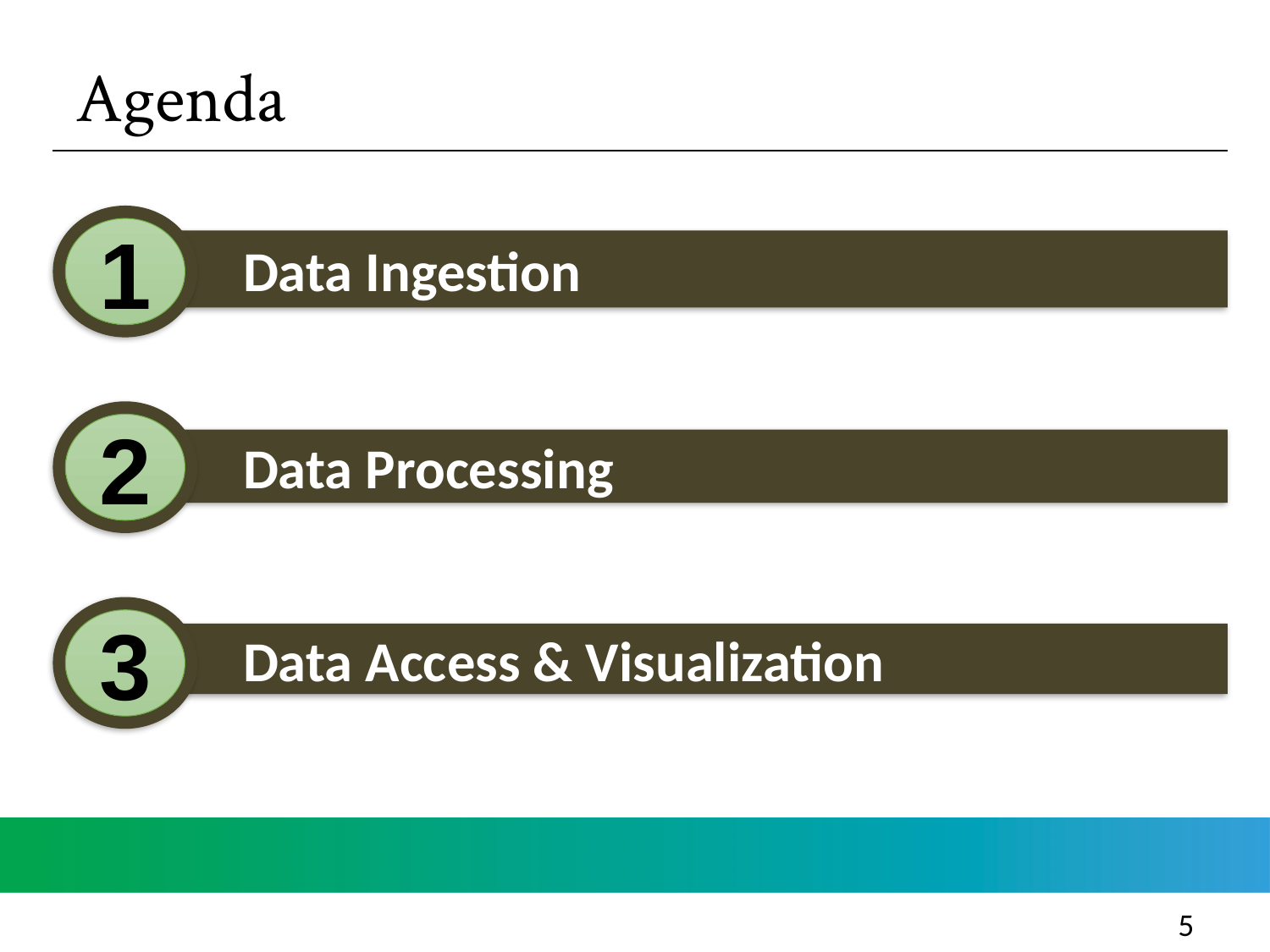

Agenda

1
Data Ingestion

2
Data Processing

3
Data Access & Visualization
5